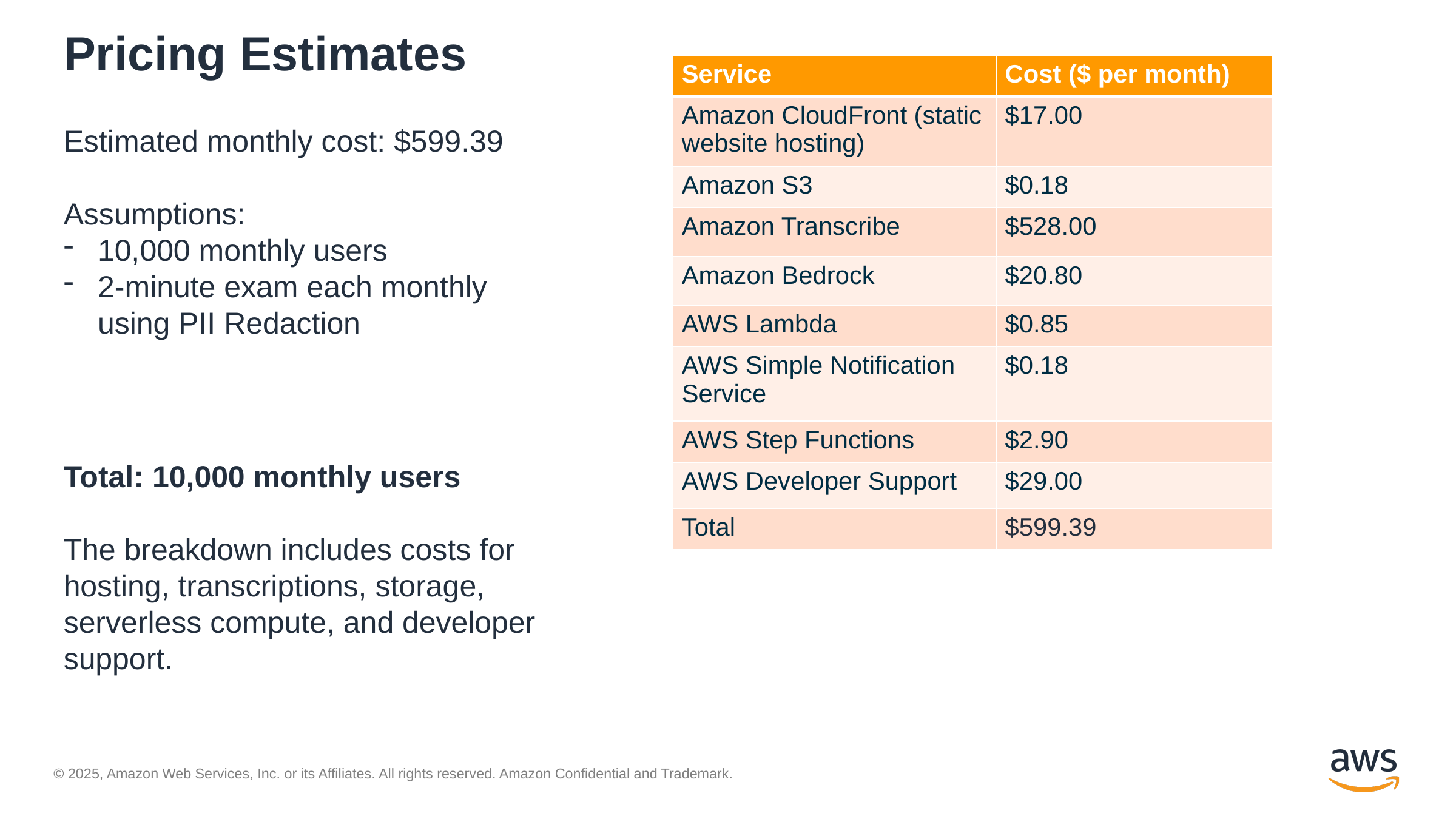

# Pricing Estimates
| Service | Cost ($ per month) |
| --- | --- |
| Amazon CloudFront (static website hosting) | $17.00 |
| Amazon S3 | $0.18 |
| Amazon Transcribe | $528.00 |
| Amazon Bedrock | $20.80 |
| AWS Lambda | $0.85 |
| AWS Simple Notification Service | $0.18 |
| AWS Step Functions | $2.90 |
| AWS Developer Support | $29.00 |
| Total | $599.39 |
Estimated monthly cost: $599.39

Assumptions:
10,000 monthly users
2-minute exam each monthly using PII Redaction

Total: 10,000 monthly users

The breakdown includes costs for hosting, transcriptions, storage, serverless compute, and developer support.